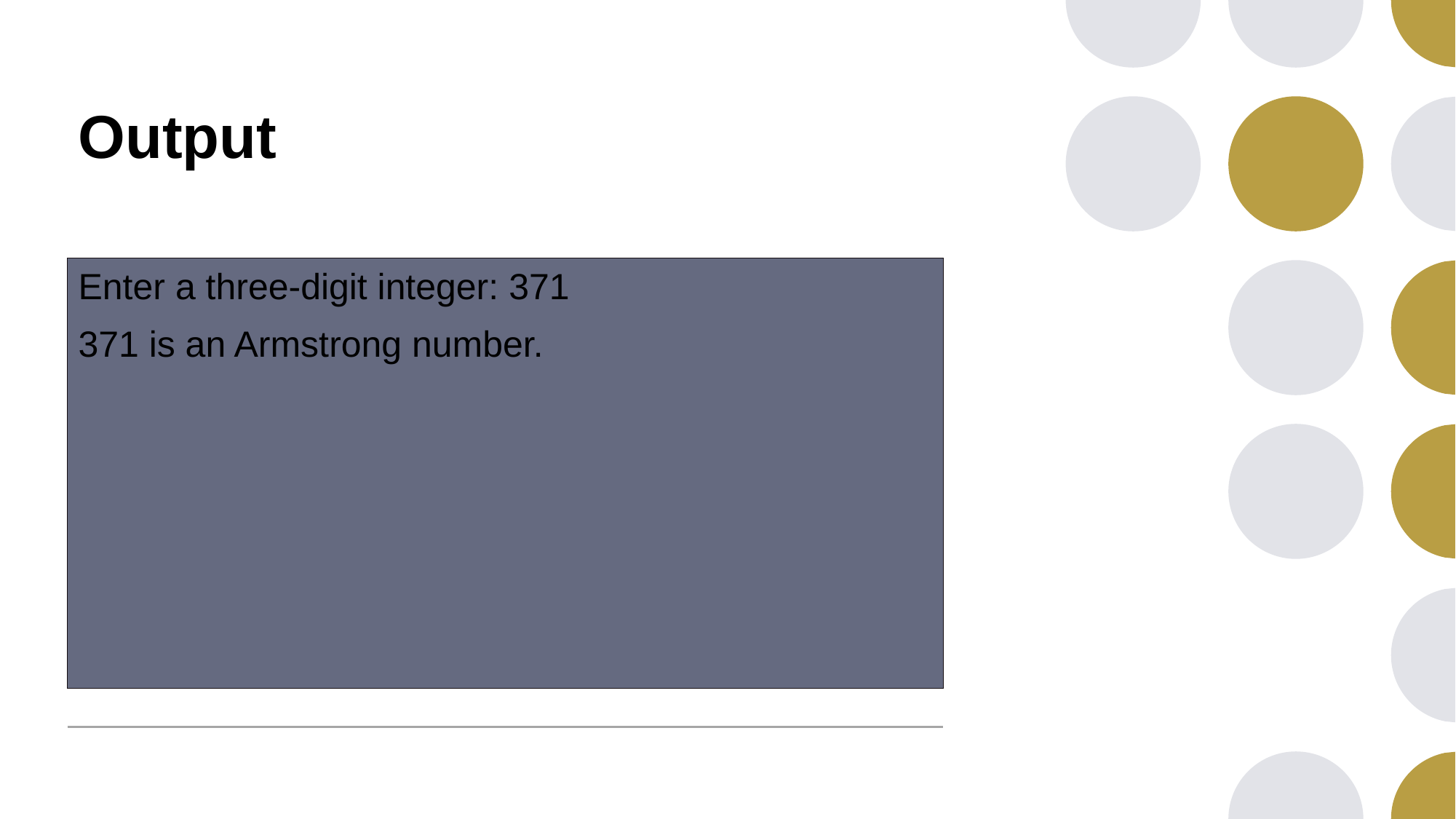

# Output
Enter a three-digit integer: 371
371 is an Armstrong number.